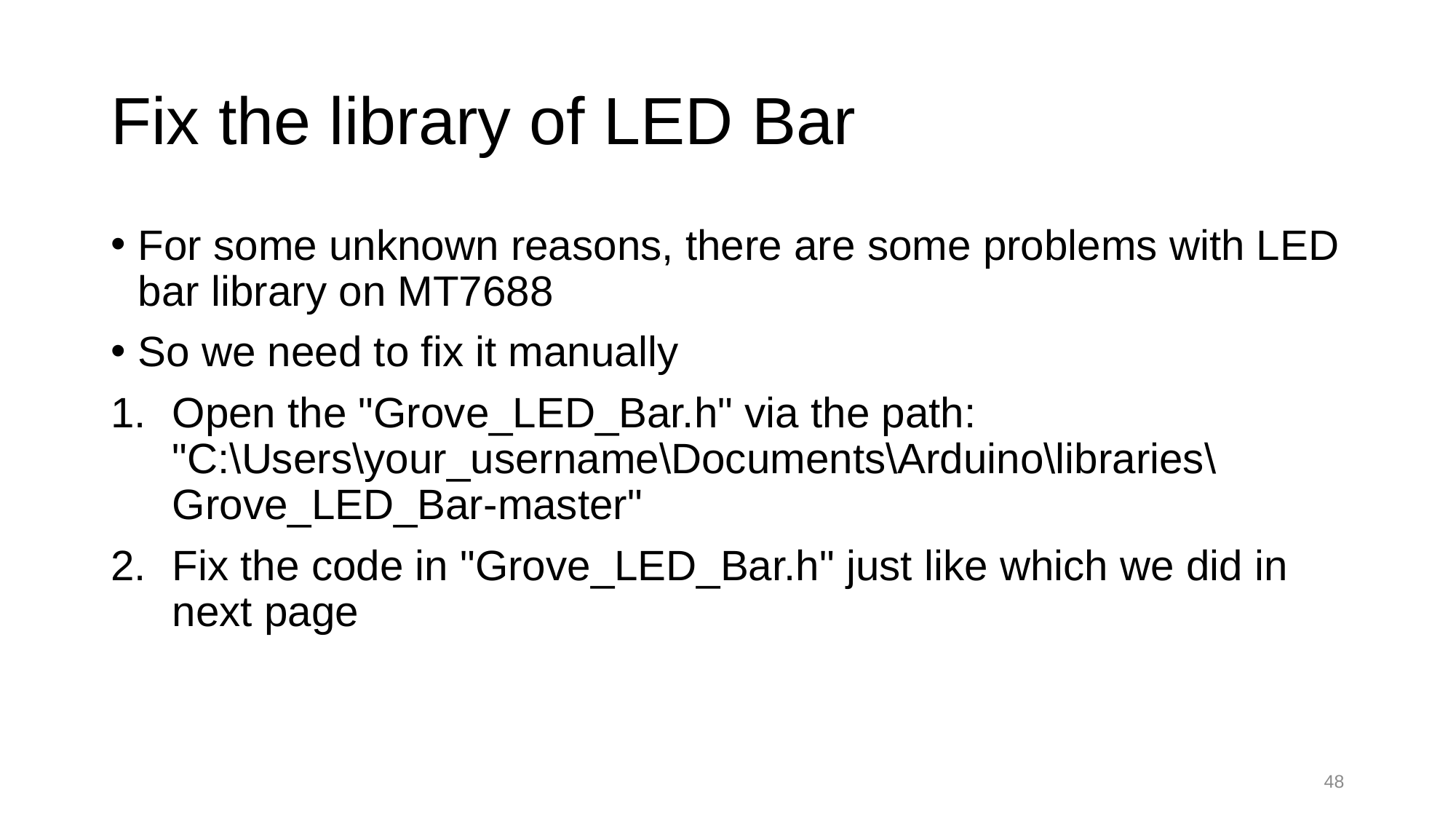

# Fix the library of LED Bar
For some unknown reasons, there are some problems with LED bar library on MT7688
So we need to fix it manually
Open the "Grove_LED_Bar.h" via the path:
"C:\Users\your_username\Documents\Arduino\libraries\Grove_LED_Bar-master"
Fix the code in "Grove_LED_Bar.h" just like which we did in next page
48